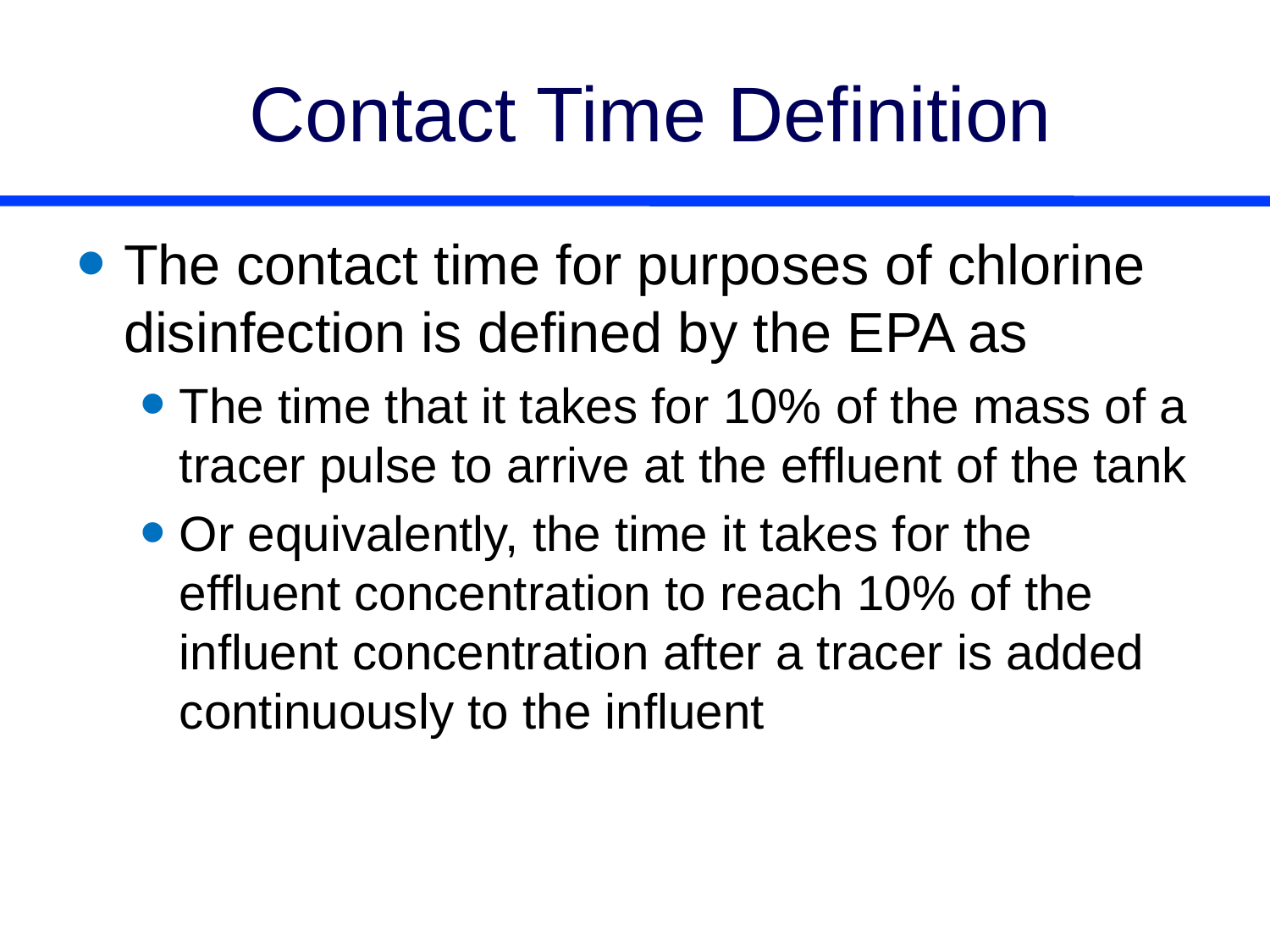

# Contact Time Definition
The contact time for purposes of chlorine disinfection is defined by the EPA as
The time that it takes for 10% of the mass of a tracer pulse to arrive at the effluent of the tank
Or equivalently, the time it takes for the effluent concentration to reach 10% of the influent concentration after a tracer is added continuously to the influent